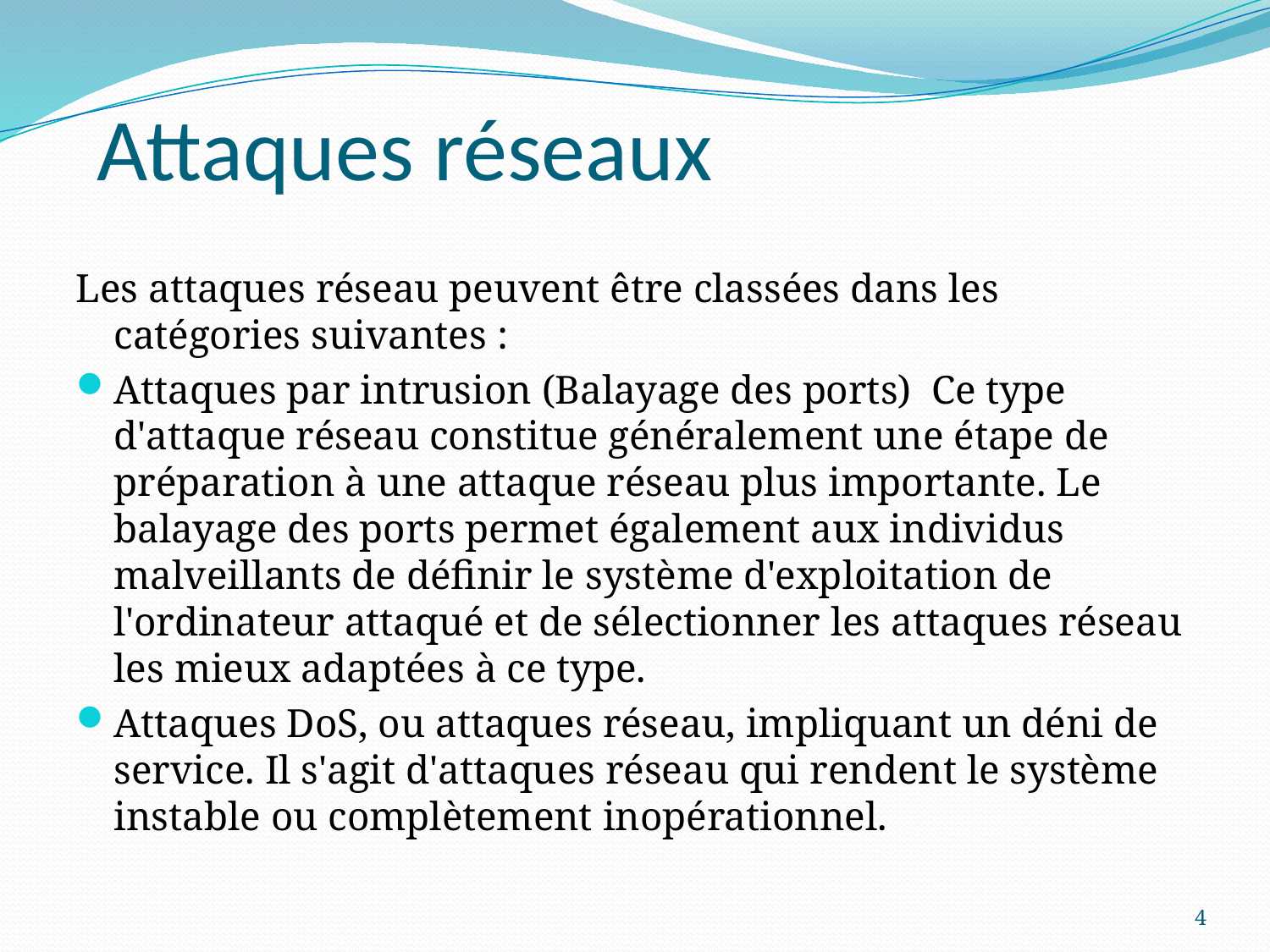

# Attaques réseaux
Les attaques réseau peuvent être classées dans les catégories suivantes :
Attaques par intrusion (Balayage des ports)  Ce type d'attaque réseau constitue généralement une étape de préparation à une attaque réseau plus importante. Le balayage des ports permet également aux individus malveillants de définir le système d'exploitation de l'ordinateur attaqué et de sélectionner les attaques réseau les mieux adaptées à ce type.
Attaques DoS, ou attaques réseau, impliquant un déni de service. Il s'agit d'attaques réseau qui rendent le système instable ou complètement inopérationnel.

4